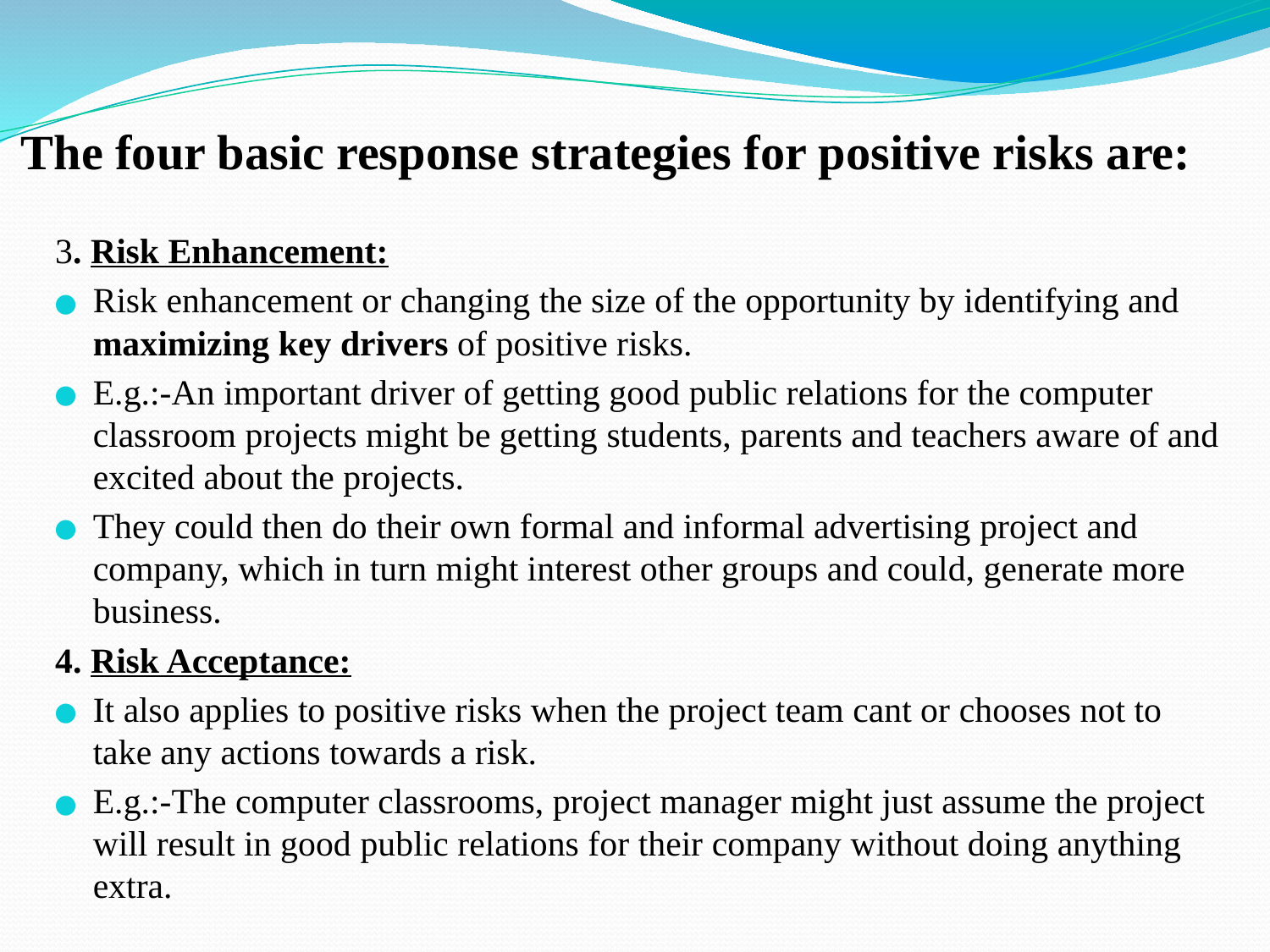

# The four basic response strategies for positive risks are:
3. Risk Enhancement:
Risk enhancement or changing the size of the opportunity by identifying and maximizing key drivers of positive risks.
E.g.:-An important driver of getting good public relations for the computer classroom projects might be getting students, parents and teachers aware of and excited about the projects.
They could then do their own formal and informal advertising project and company, which in turn might interest other groups and could, generate more business.
4. Risk Acceptance:
It also applies to positive risks when the project team cant or chooses not to take any actions towards a risk.
E.g.:-The computer classrooms, project manager might just assume the project will result in good public relations for their company without doing anything extra.